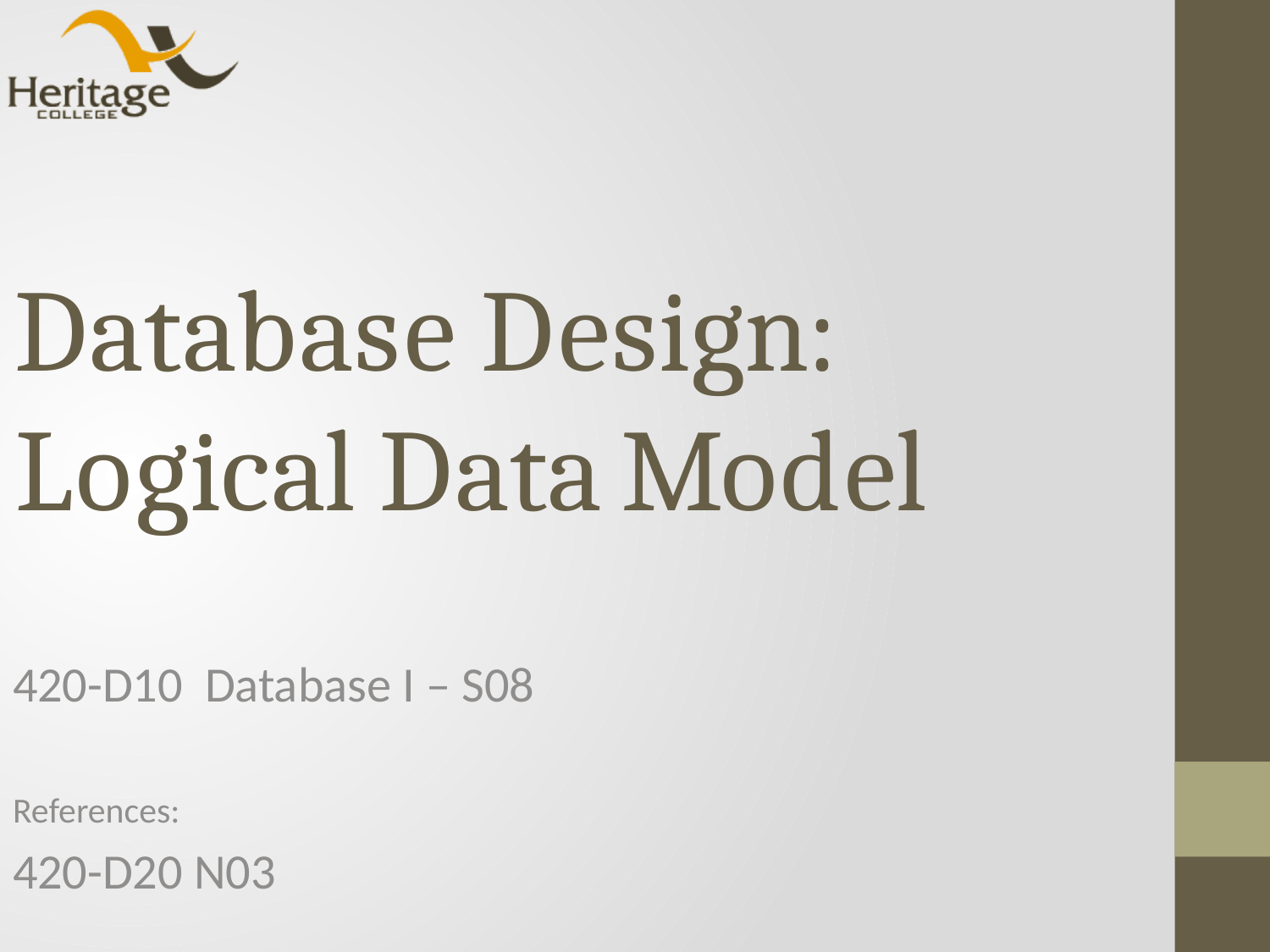

# Database Design: Logical Data Model
420-D10  Database I – S08

References:
420-D20 N03